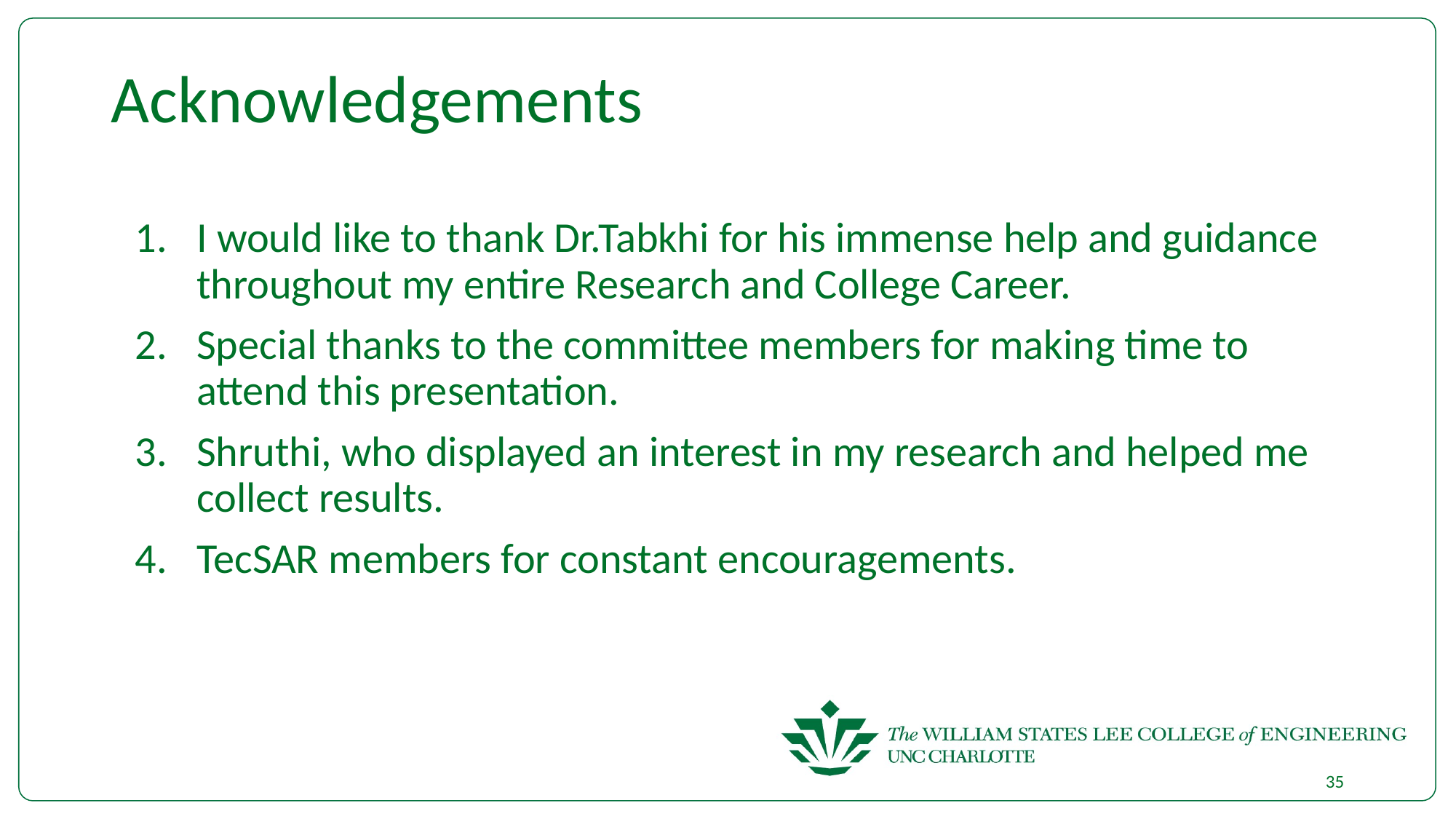

# Acknowledgements
I would like to thank Dr.Tabkhi for his immense help and guidance throughout my entire Research and College Career.
Special thanks to the committee members for making time to attend this presentation.
Shruthi, who displayed an interest in my research and helped me collect results.
TecSAR members for constant encouragements.
35